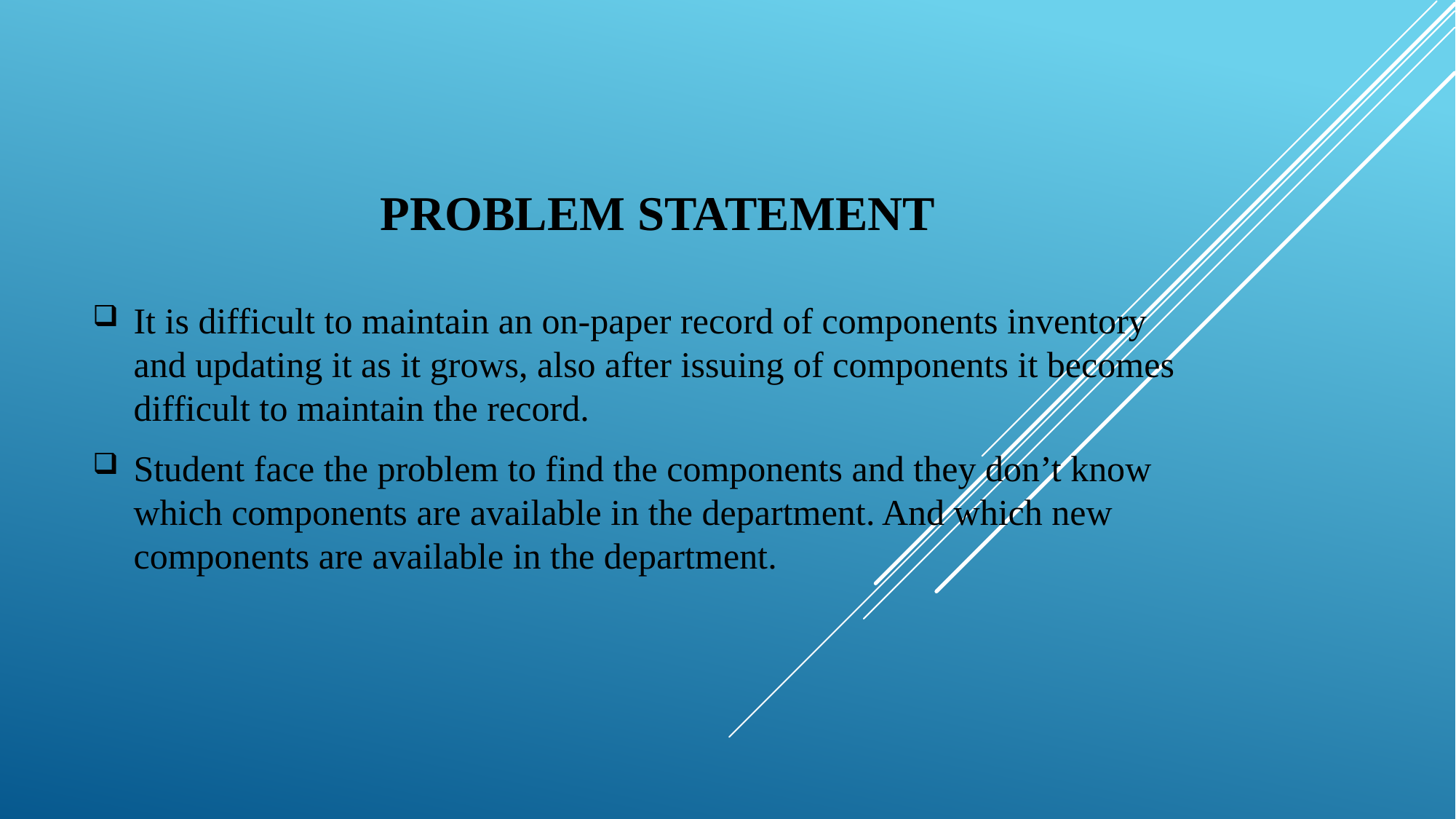

# problem statement
It is difficult to maintain an on-paper record of components inventory and updating it as it grows, also after issuing of components it becomes difficult to maintain the record.
Student face the problem to find the components and they don’t know which components are available in the department. And which new components are available in the department.